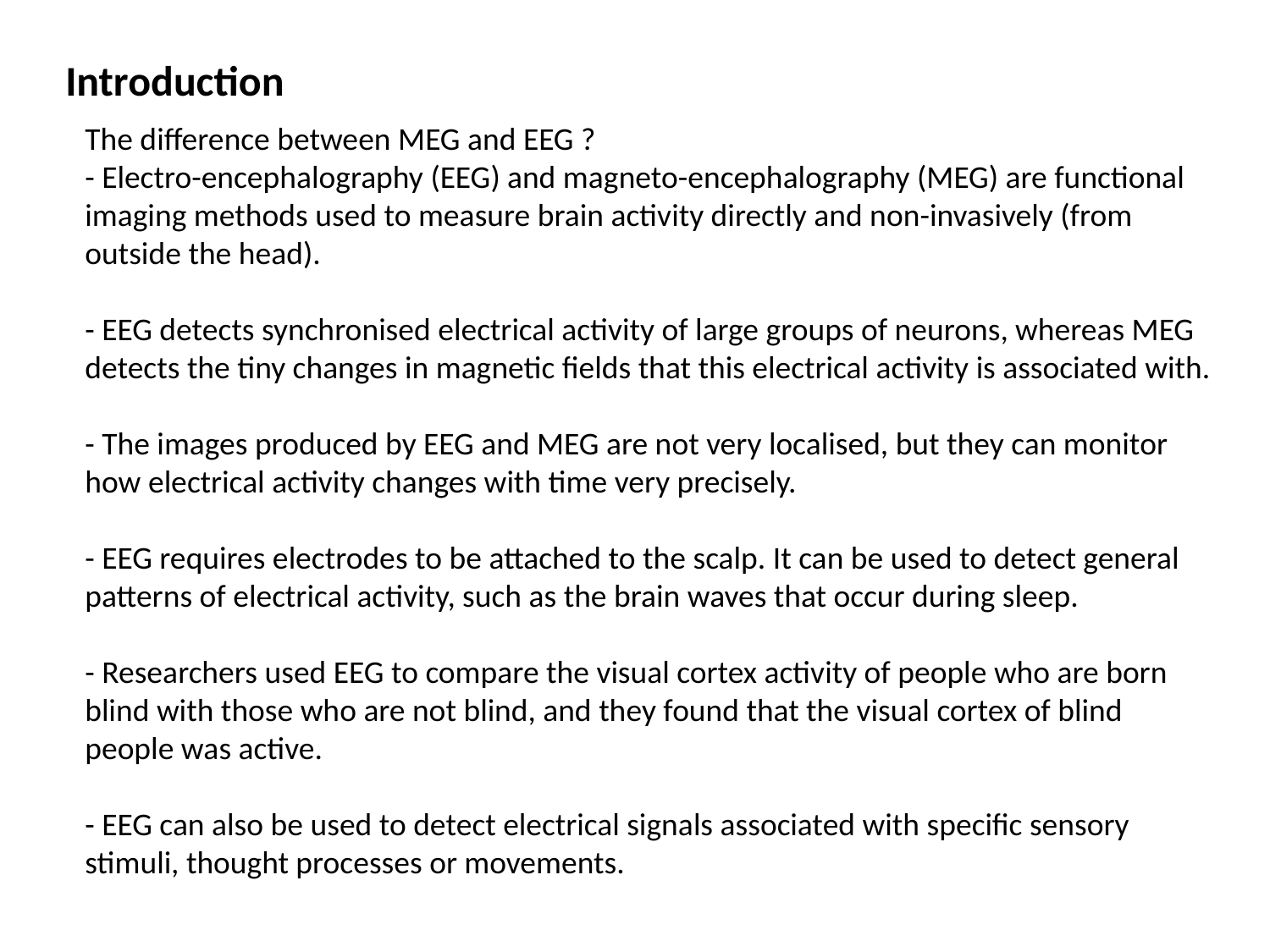

Introduction
The difference between MEG and EEG ?
- Electro-encephalography (EEG) and magneto-encephalography (MEG) are functional imaging methods used to measure brain activity directly and non-invasively (from outside the head).

- EEG detects synchronised electrical activity of large groups of neurons, whereas MEG detects the tiny changes in magnetic fields that this electrical activity is associated with.

- The images produced by EEG and MEG are not very localised, but they can monitor how electrical activity changes with time very precisely.

- EEG requires electrodes to be attached to the scalp. It can be used to detect general patterns of electrical activity, such as the brain waves that occur during sleep.

- Researchers used EEG to compare the visual cortex activity of people who are born blind with those who are not blind, and they found that the visual cortex of blind people was active.

- EEG can also be used to detect electrical signals associated with specific sensory stimuli, thought processes or movements.